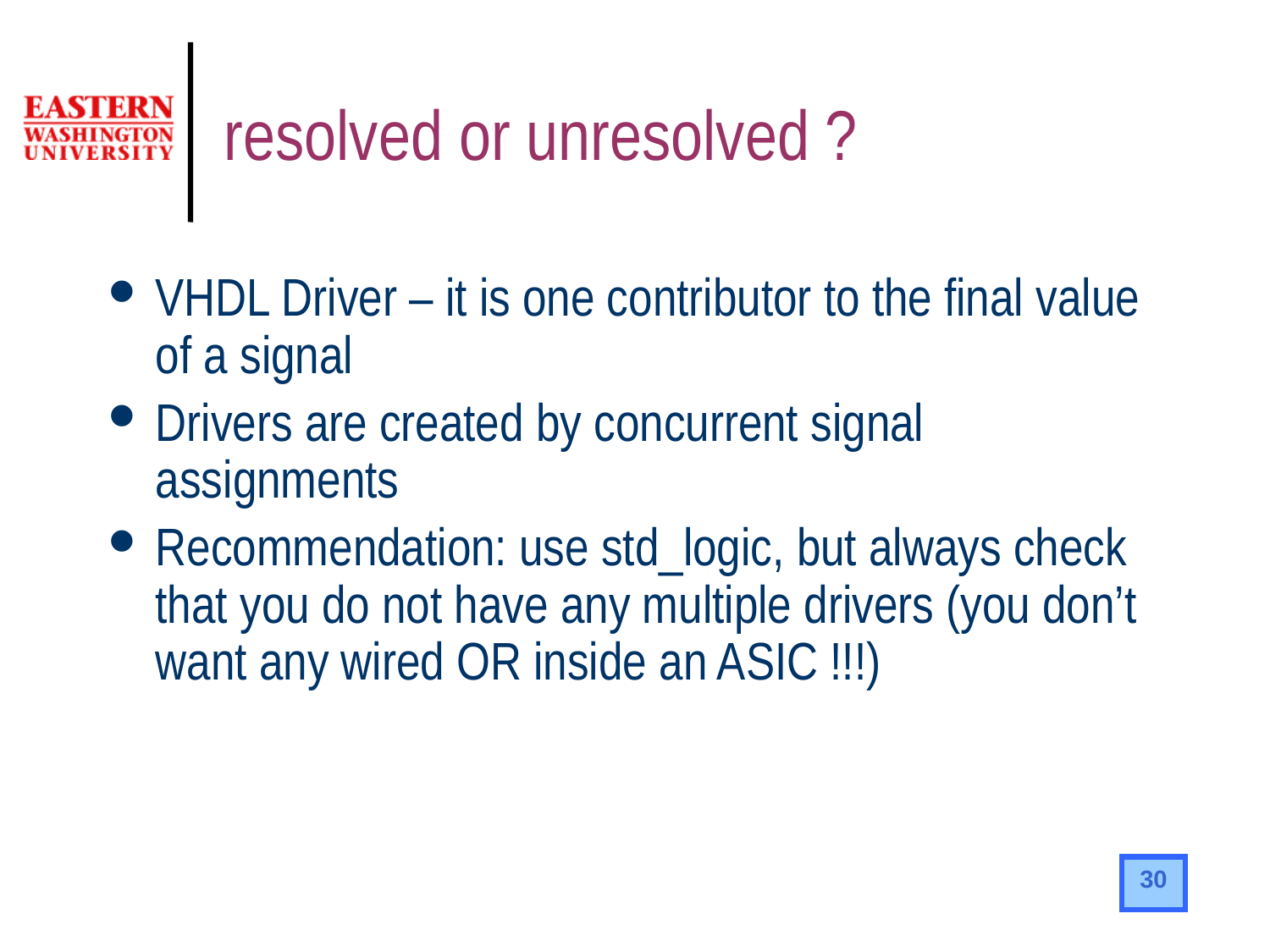

# resolved or unresolved ?
VHDL Driver – it is one contributor to the final value of a signal
Drivers are created by concurrent signal assignments
Recommendation: use std_logic, but always check that you do not have any multiple drivers (you don’t want any wired OR inside an ASIC !!!)
30